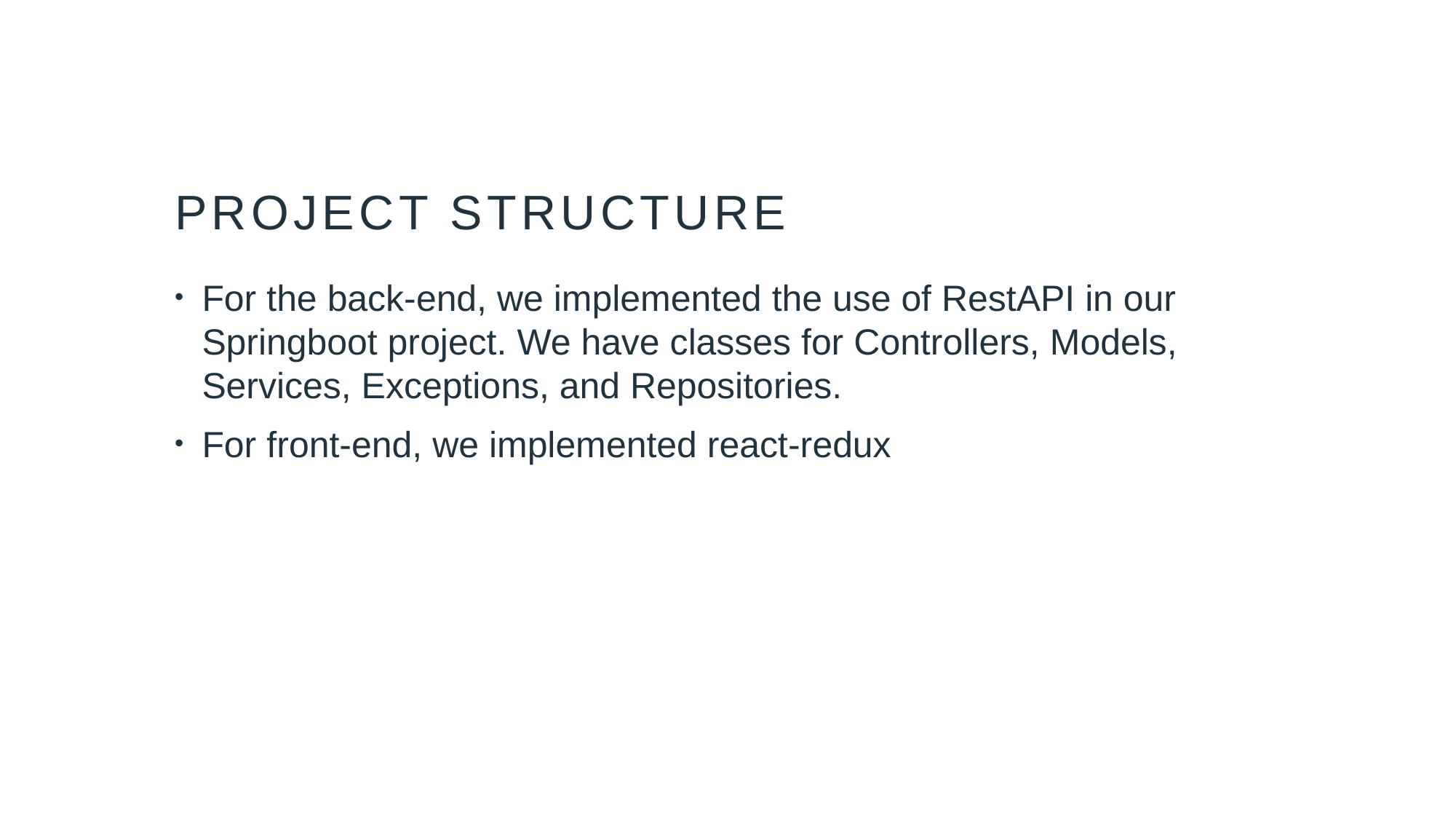

# Project Structure
For the back-end, we implemented the use of RestAPI in our Springboot project. We have classes for Controllers, Models, Services, Exceptions, and Repositories.
For front-end, we implemented react-redux